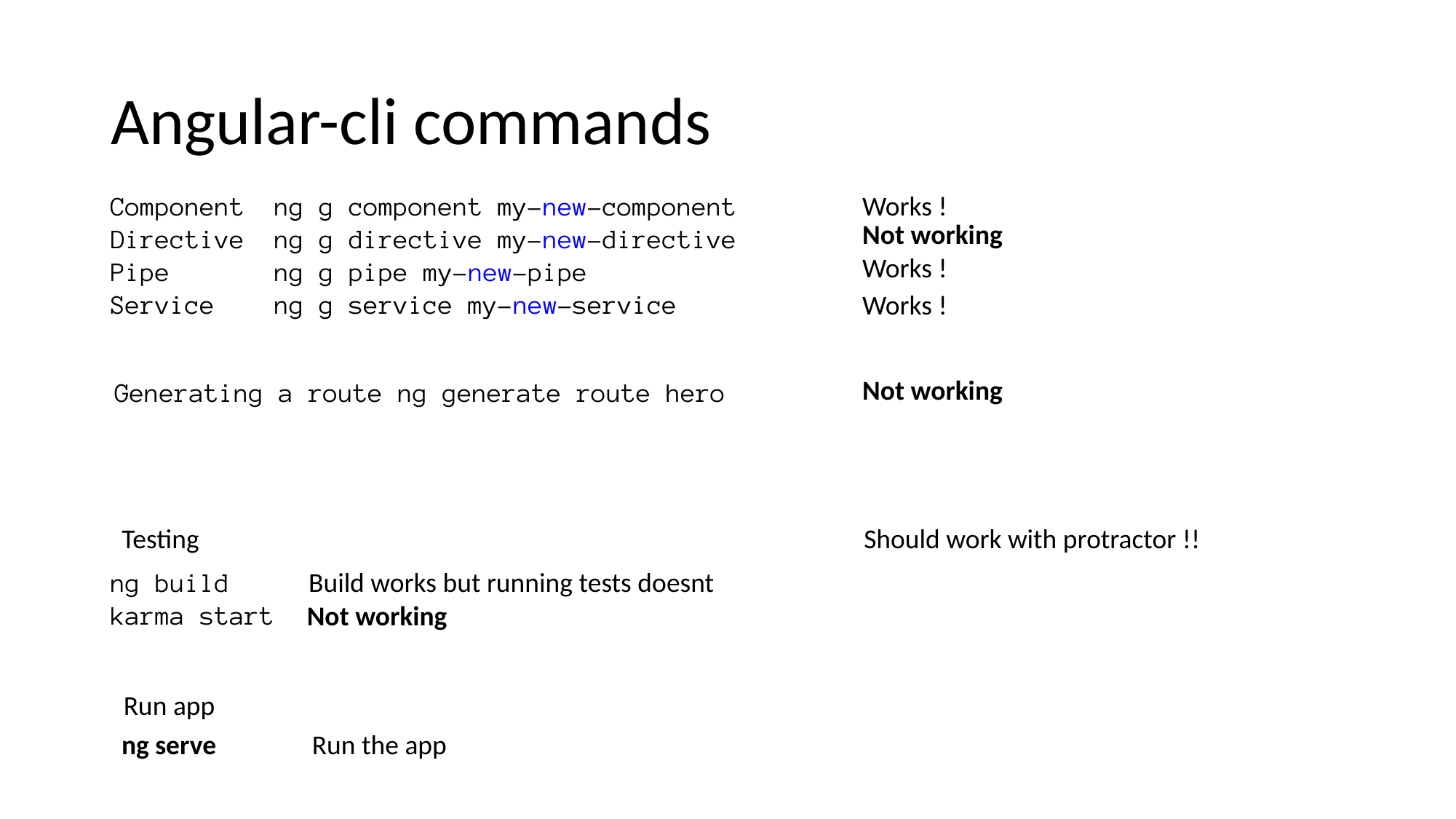

# Angular-cli commands
Component  ng g component my-new-component
Directive  ng g directive my-new-directive
Pipe       ng g pipe my-new-pipe
Service    ng g service my-new-service
Works !
Not working
Works !
Works !
Not working
Generating a route ng generate route hero
Testing
Should work with protractor !!
ng build
karma start
Build works but running tests doesnt
Not working
Run app
ng serve
Run the app